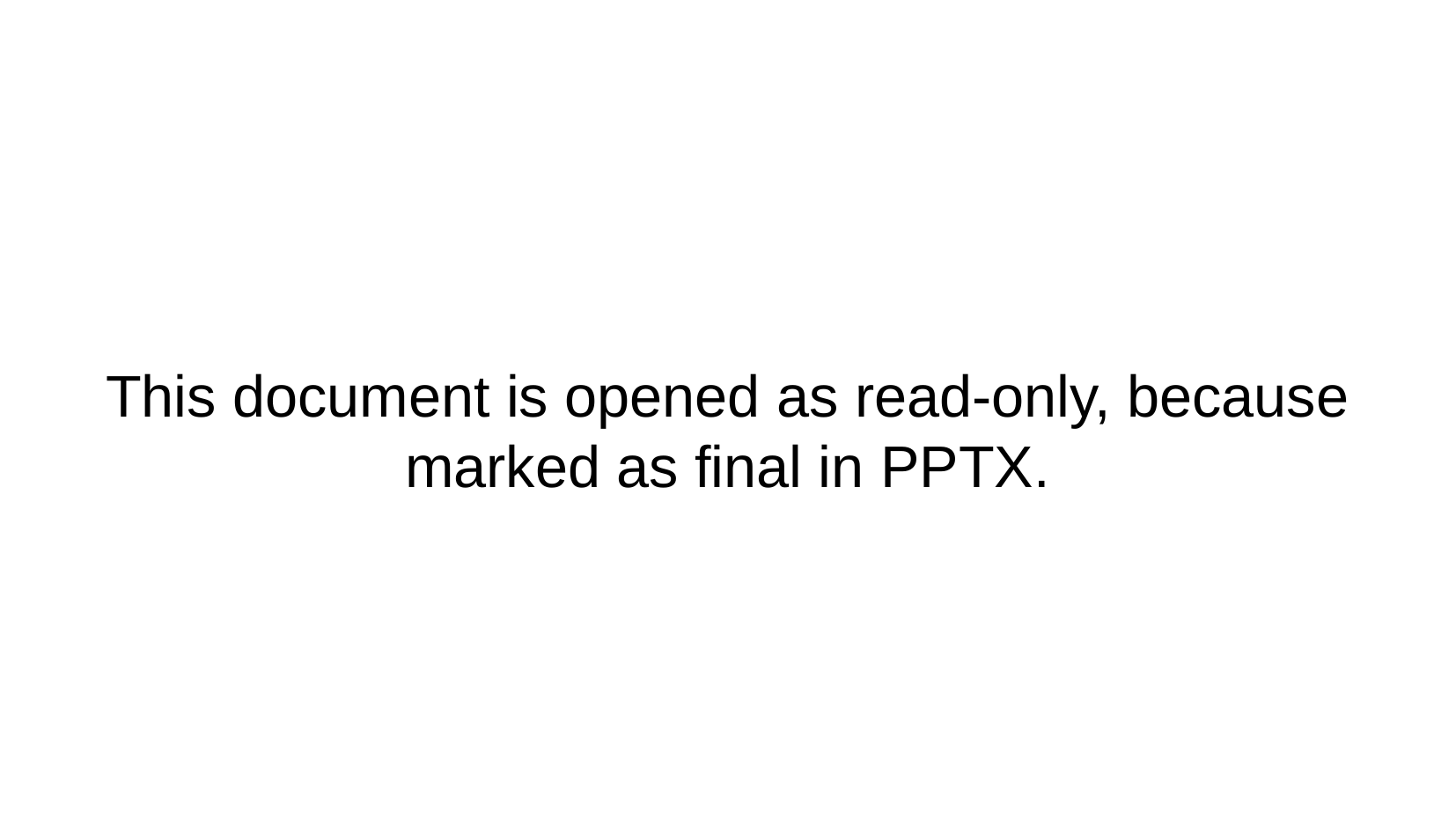

This document is opened as read-only, because marked as final in PPTX.